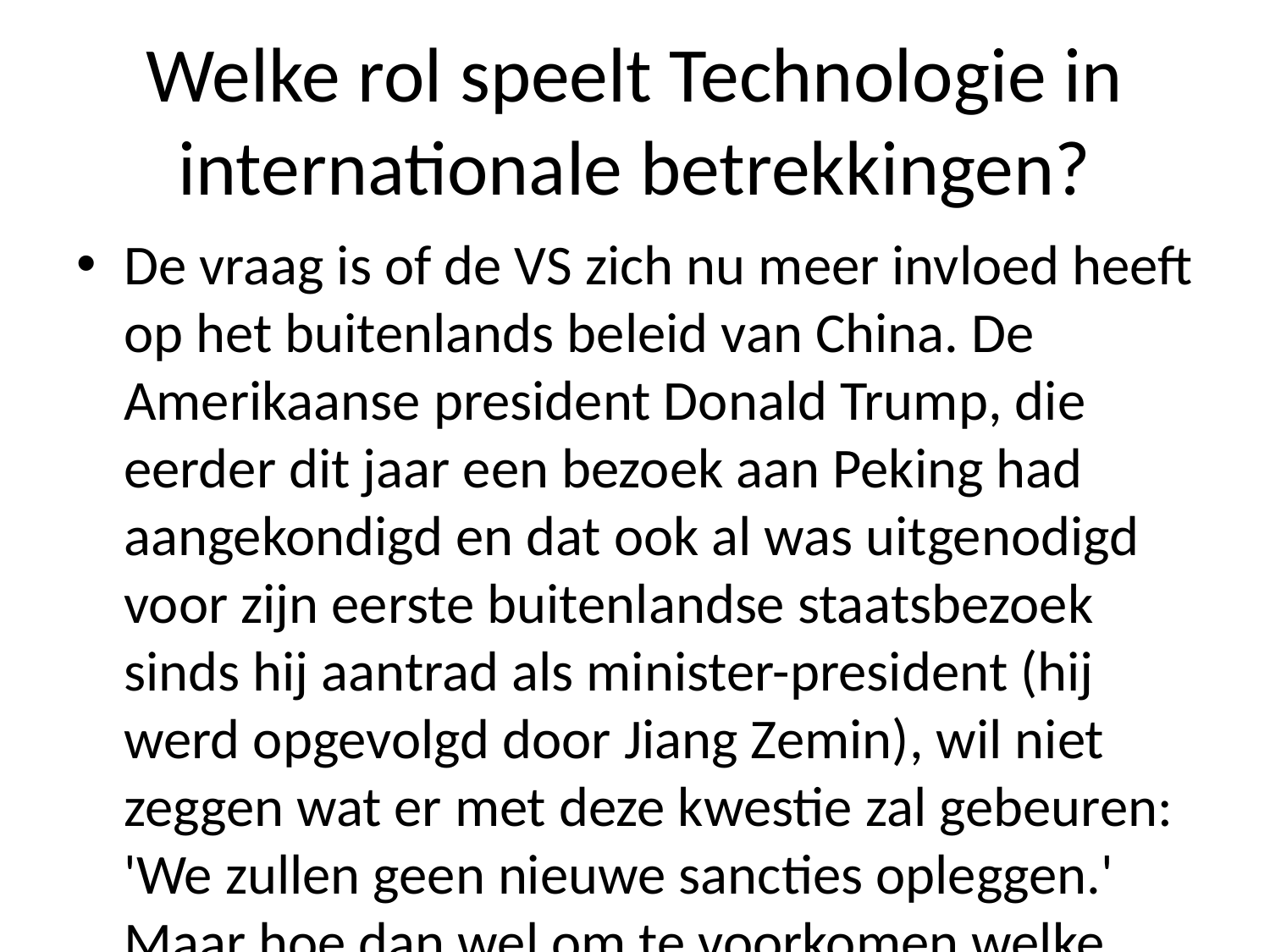

# Welke rol speelt Technologie in internationale betrekkingen?
De vraag is of de VS zich nu meer invloed heeft op het buitenlands beleid van China. De Amerikaanse president Donald Trump, die eerder dit jaar een bezoek aan Peking had aangekondigd en dat ook al was uitgenodigd voor zijn eerste buitenlandse staatsbezoek sinds hij aantrad als minister-president (hij werd opgevolgd door Jiang Zemin), wil niet zeggen wat er met deze kwestie zal gebeuren: 'We zullen geen nieuwe sancties opleggen.' Maar hoe dan wel om te voorkomen welke gevolgen kunnen worden gemaakt wanneer zij besluiten tot verdere escalatie tegen Taiwan zouden gaan leiden - bijvoorbeeld omdat ze daar toch nog steeds niets mee willen doen over hun eigen militaire aanwezigheid bij Taiwanese zijde -, zou volgens hem weinig veranderen zonder Chinese inmenging naar andere landen toesprekenderwijs moeten maken.'' Het gaat daarbij vooral uitgaande lijn tussen Washington's standpunt inzake Noordwestelijke zaken zoals handelsconflicten enerzijds maar anderzijds afbreukrisico nemen; ,,Het kan alleen goed komen doordat we onze bondgenoten hebben'', aldus Bush